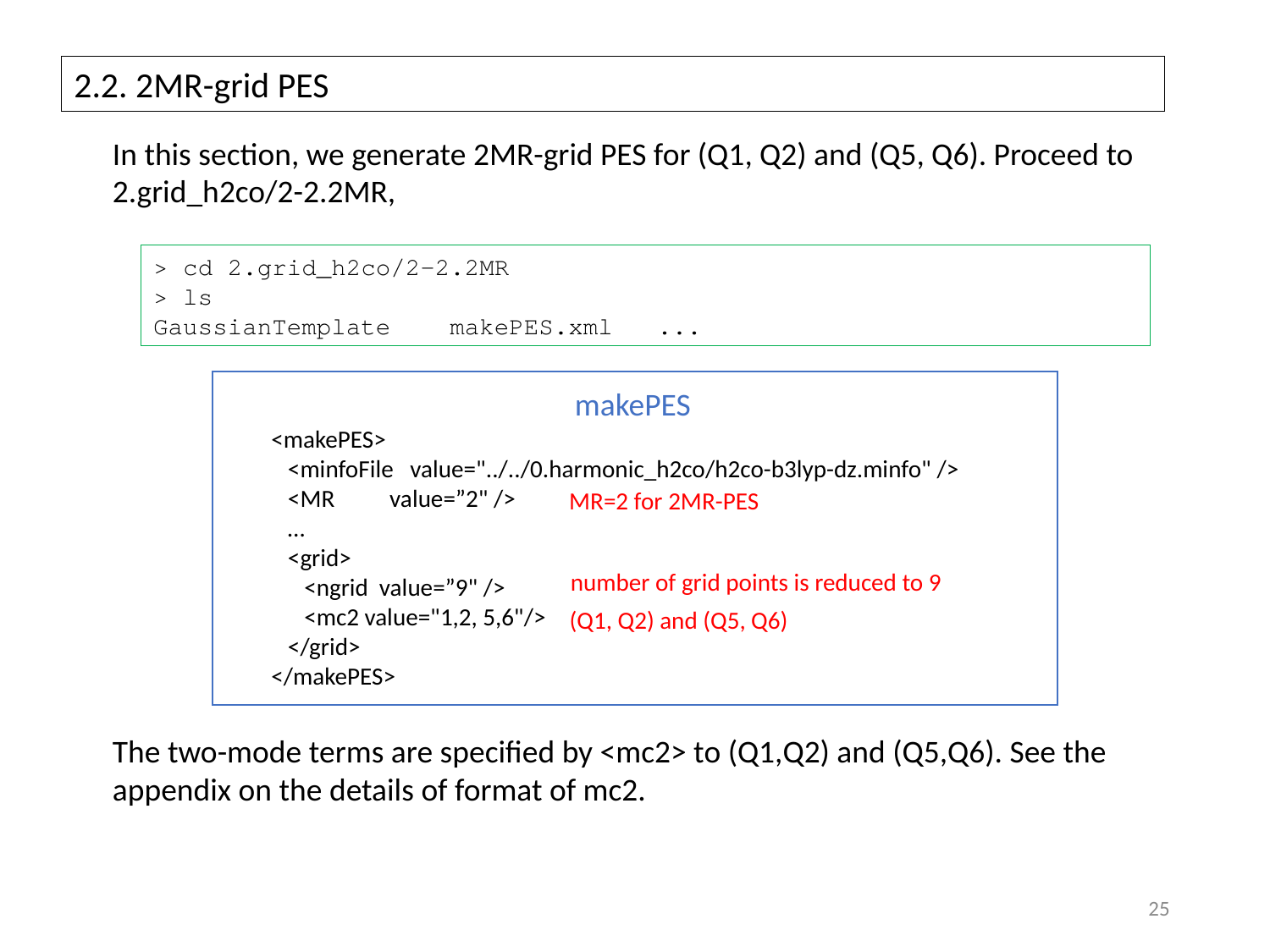

2.2. 2MR-grid PES
In this section, we generate 2MR-grid PES for (Q1, Q2) and (Q5, Q6). Proceed to 2.grid_h2co/2-2.2MR,
> cd 2.grid_h2co/2-2.2MR
> ls
GaussianTemplate    makePES.xml   ...

makePES
<makePES>
   <minfoFile   value="../../0.harmonic_h2co/h2co-b3lyp-dz.minfo" />
   <MR          value=”2" />
   …
   <grid>
      <ngrid  value=”9" />
      <mc2 value="1,2, 5,6"/>
   </grid>
</makePES>
MR=2 for 2MR-PES
number of grid points is reduced to 9
(Q1, Q2) and (Q5, Q6)
The two-mode terms are specified by <mc2> to (Q1,Q2) and (Q5,Q6). See the appendix on the details of format of mc2.
25